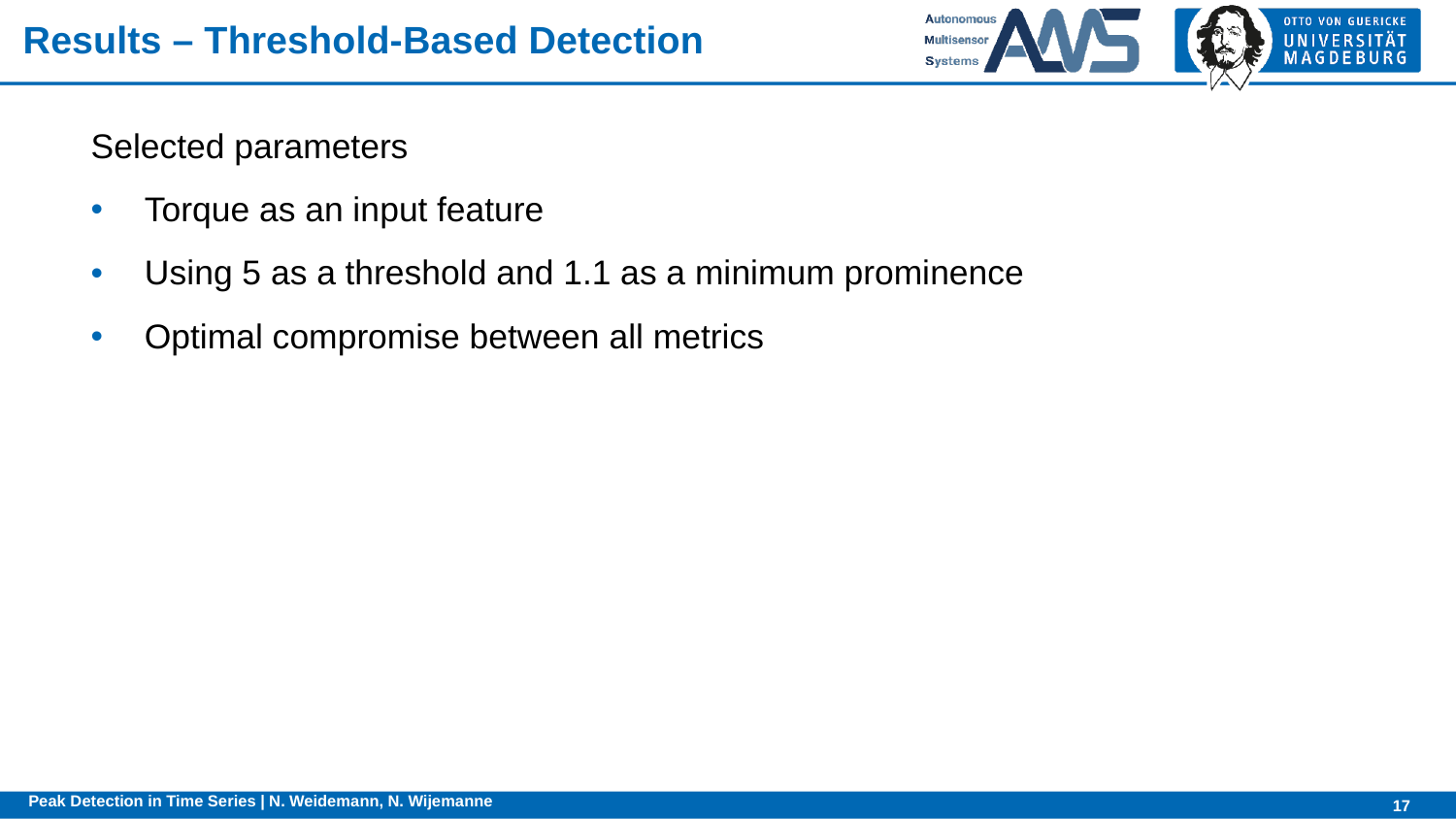

# Results – Threshold-Based Detection
Selected parameters
Torque as an input feature
Using 5 as a threshold and 1.1 as a minimum prominence
Optimal compromise between all metrics

Peak Detection in Time Series | N. Weidemann, N. Wijemanne
17